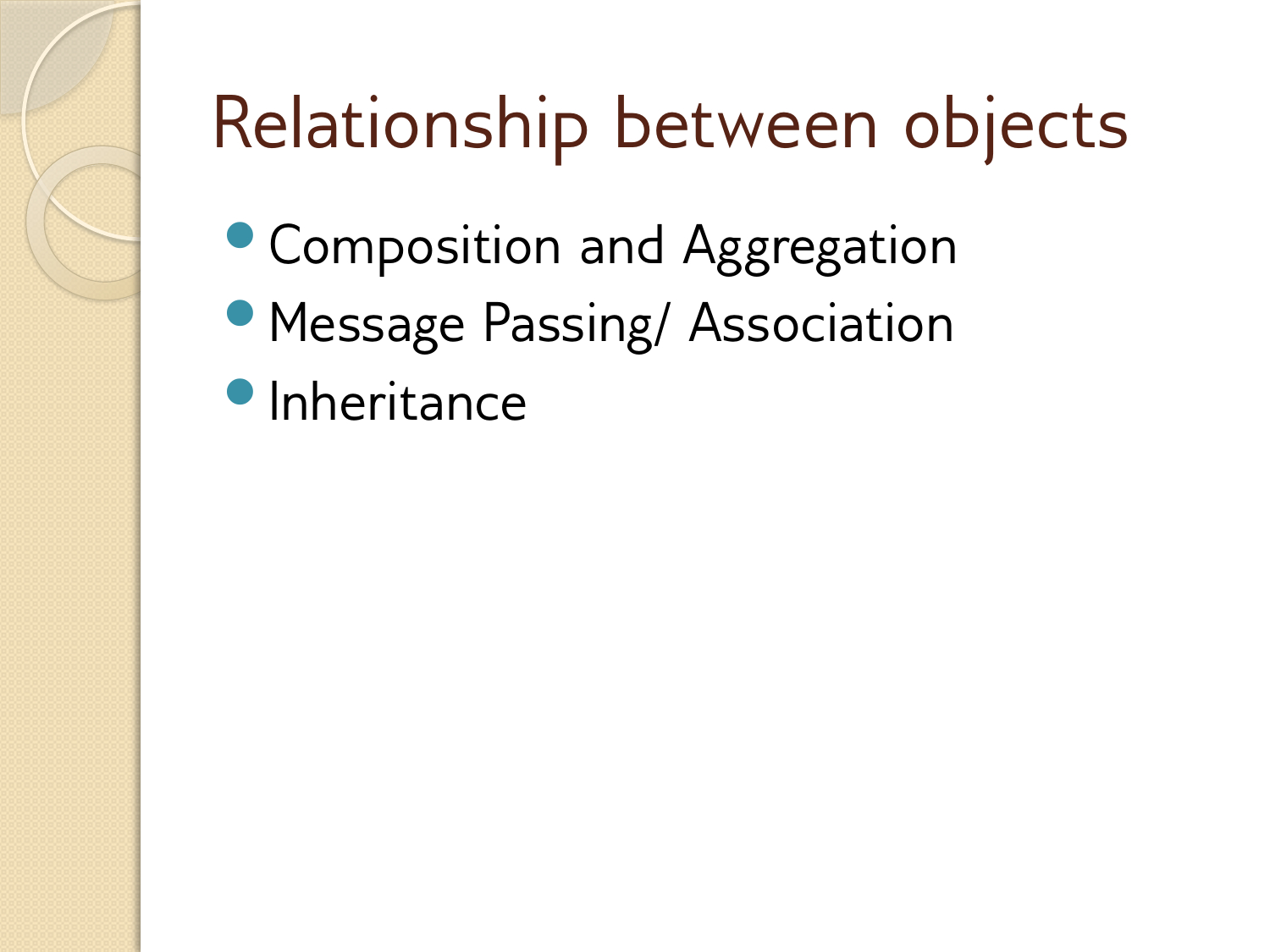

# Relationship between objects
Composition and Aggregation
Message Passing/ Association
Inheritance